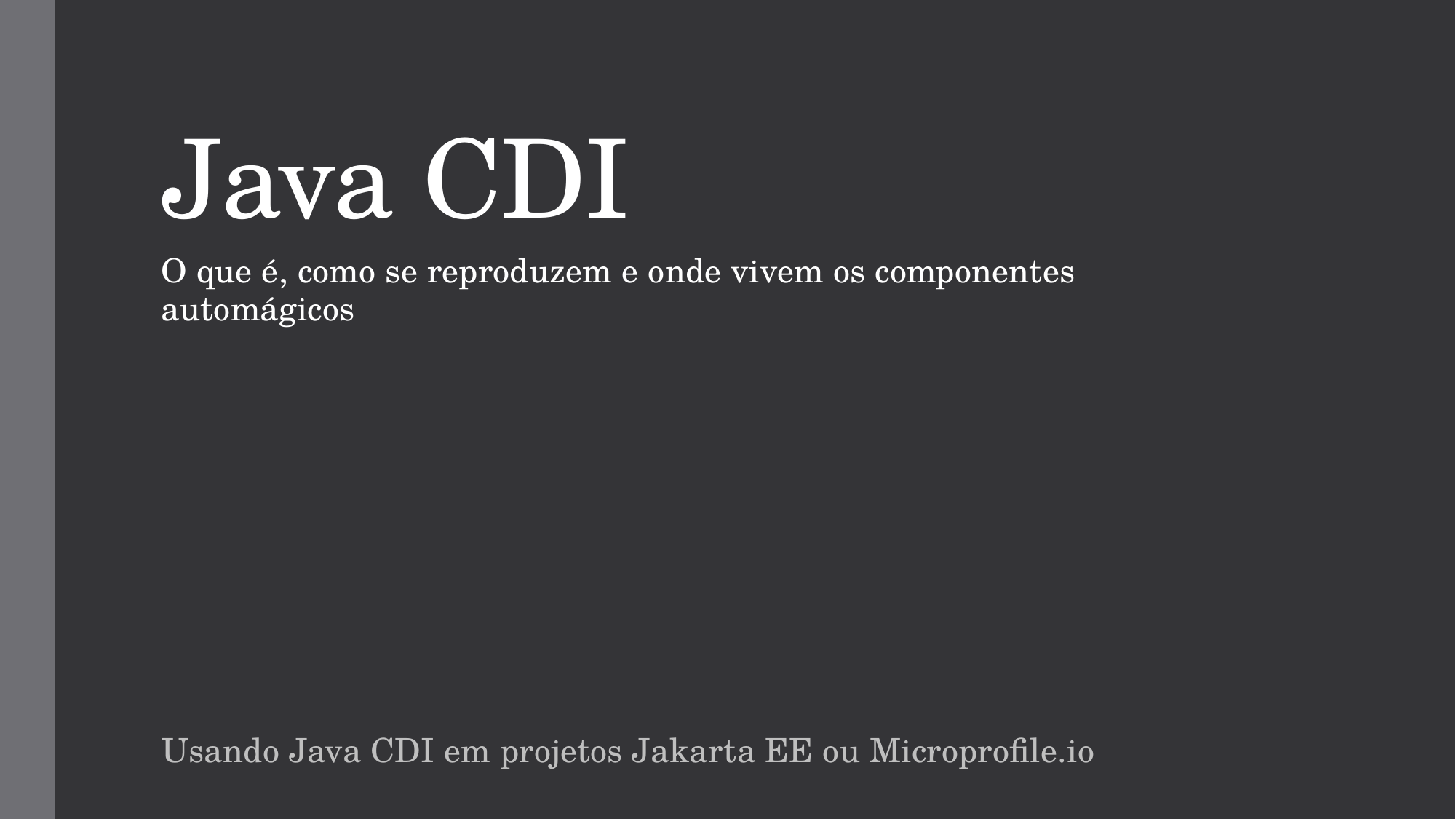

# Java CDI
O que é, como se reproduzem e onde vivem os componentes automágicos
Usando Java CDI em projetos Jakarta EE ou Microprofile.io